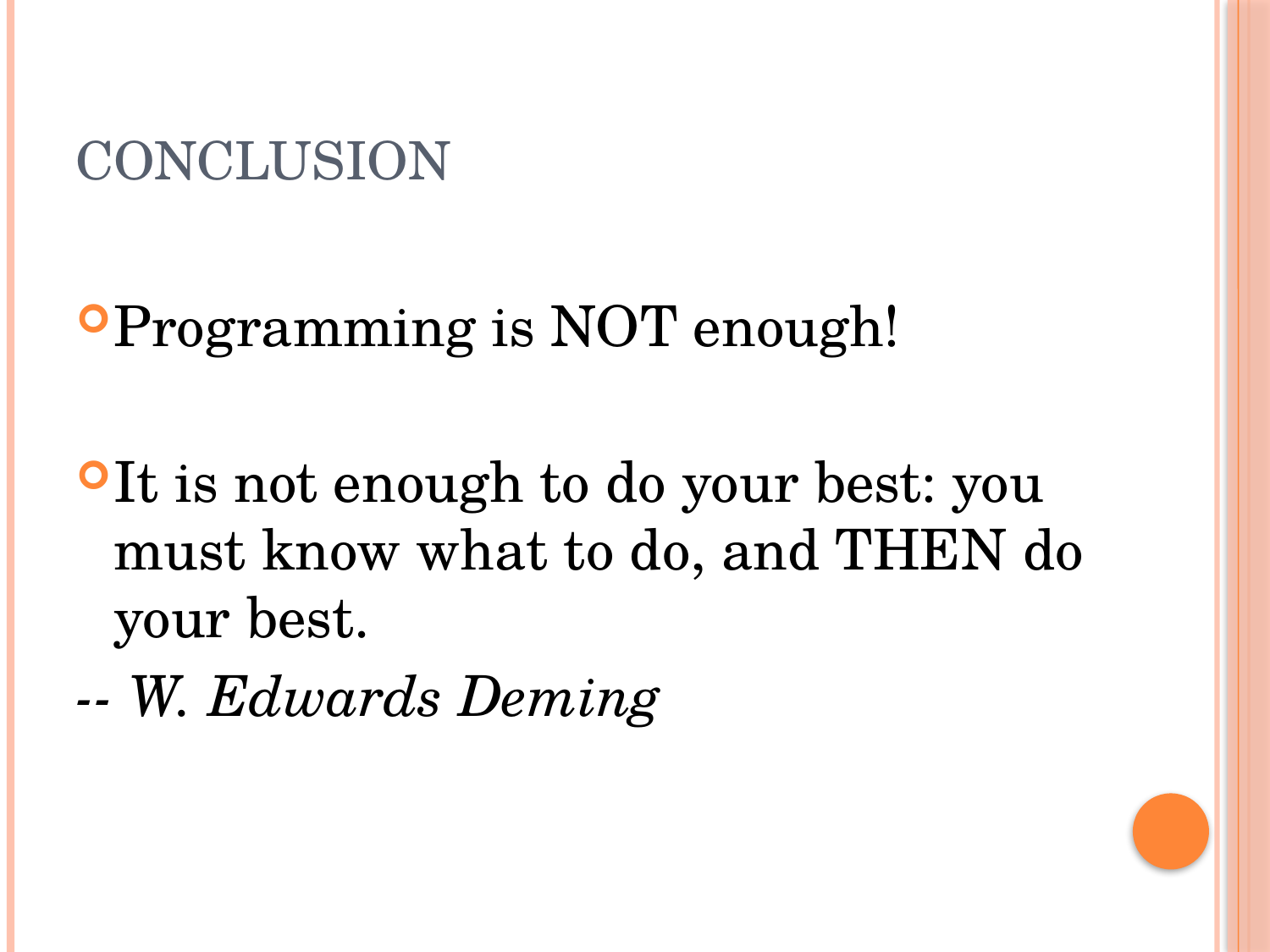

# Conclusion

Programming is NOT enough!

It is not enough to do your best: you must know what to do, and THEN do your best.
-- W. Edwards Deming